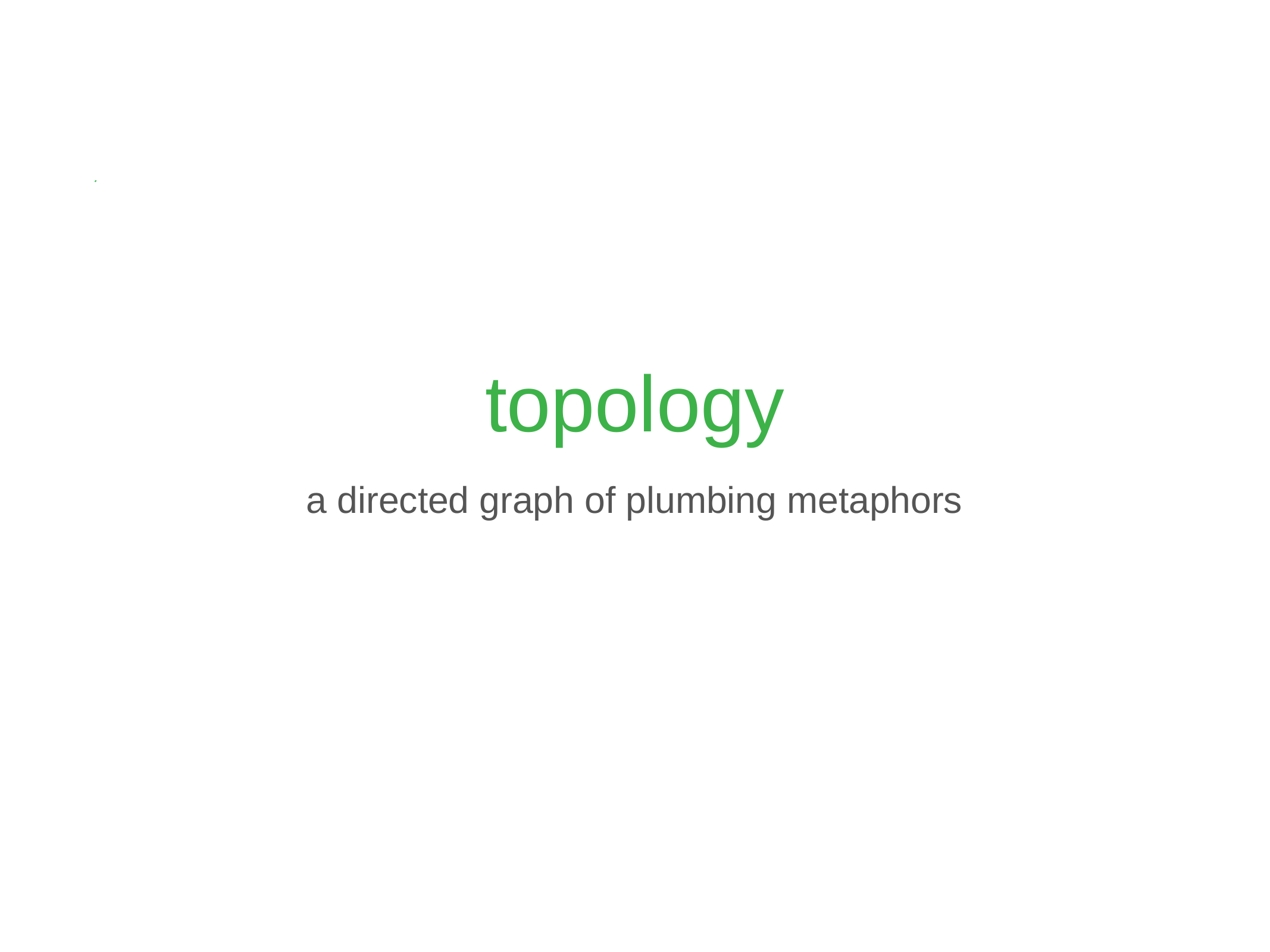

# topology
a directed graph of plumbing metaphors